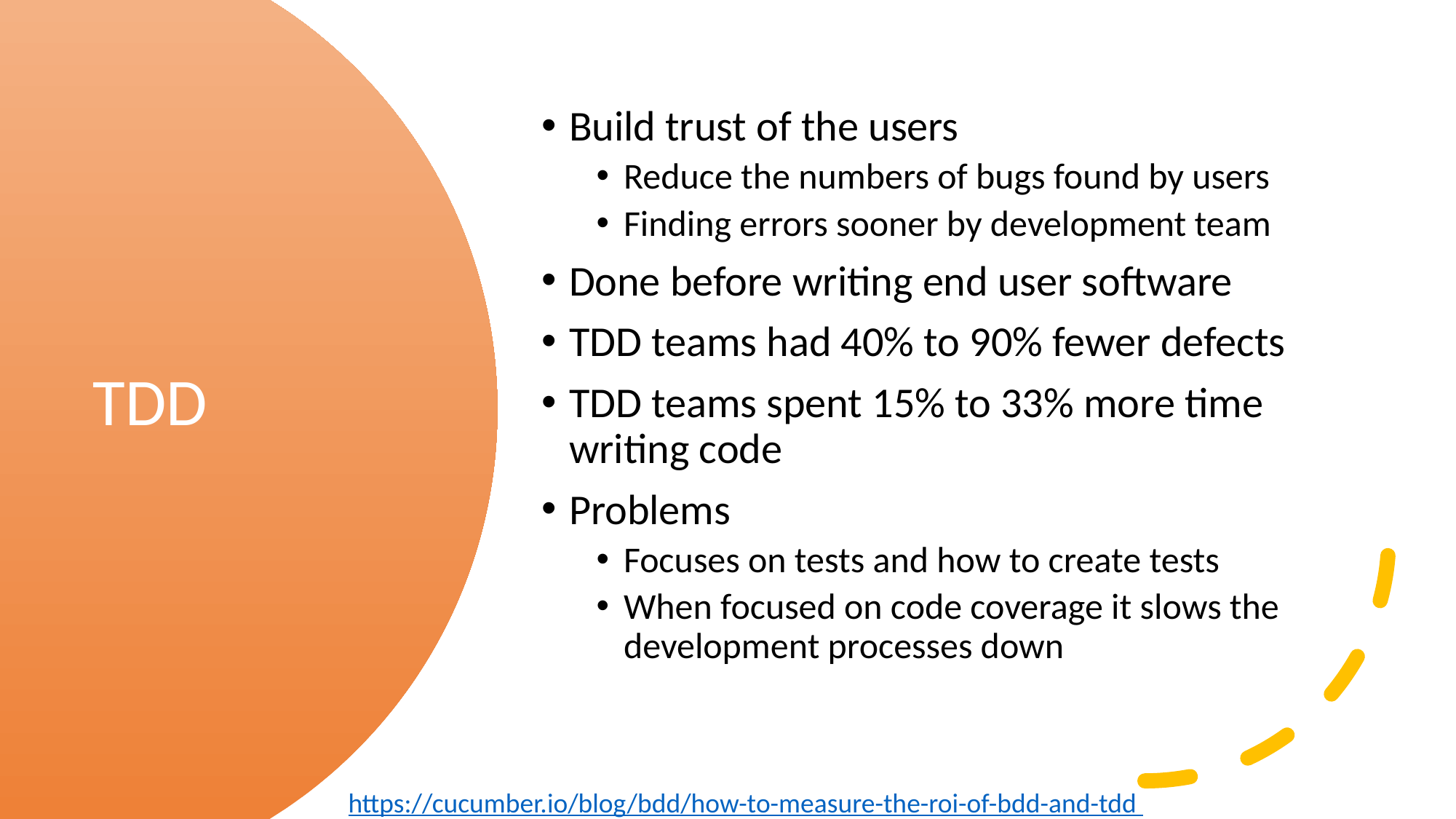

Build trust of the users
Reduce the numbers of bugs found by users
Finding errors sooner by development team
Done before writing end user software
TDD teams had 40% to 90% fewer defects
TDD teams spent 15% to 33% more time writing code
Problems
Focuses on tests and how to create tests
When focused on code coverage it slows the development processes down

# TDD

https://cucumber.io/blog/bdd/how-to-measure-the-roi-of-bdd-and-tdd